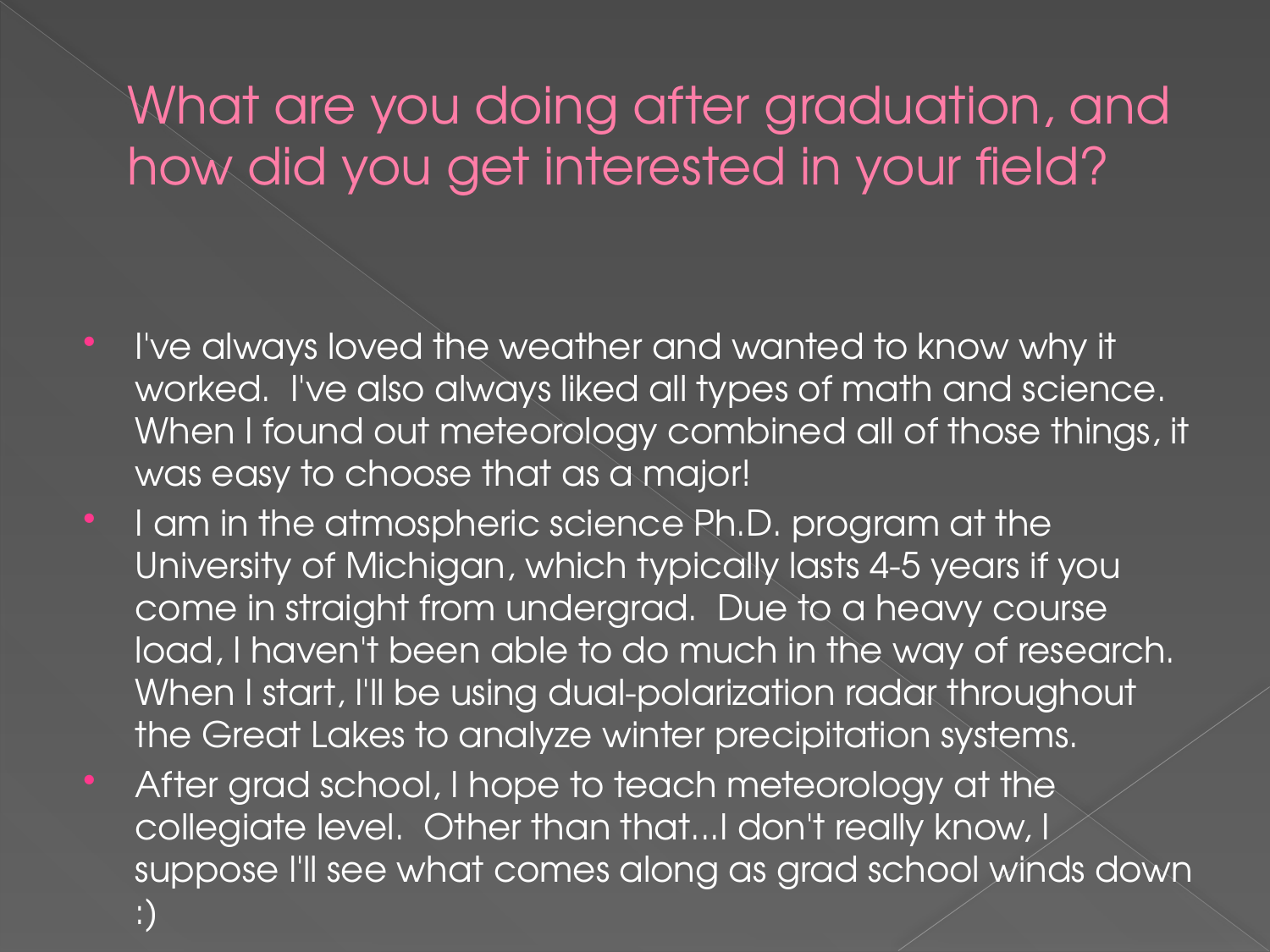

# What are you doing after graduation, and how did you get interested in your field?
I've always loved the weather and wanted to know why it worked.  I've also always liked all types of math and science.  When I found out meteorology combined all of those things, it was easy to choose that as a major!
I am in the atmospheric science Ph.D. program at the University of Michigan, which typically lasts 4-5 years if you come in straight from undergrad.  Due to a heavy course load, I haven't been able to do much in the way of research.  When I start, I'll be using dual-polarization radar throughout the Great Lakes to analyze winter precipitation systems.
After grad school, I hope to teach meteorology at the collegiate level.  Other than that...I don't really know, I suppose I'll see what comes along as grad school winds down :)